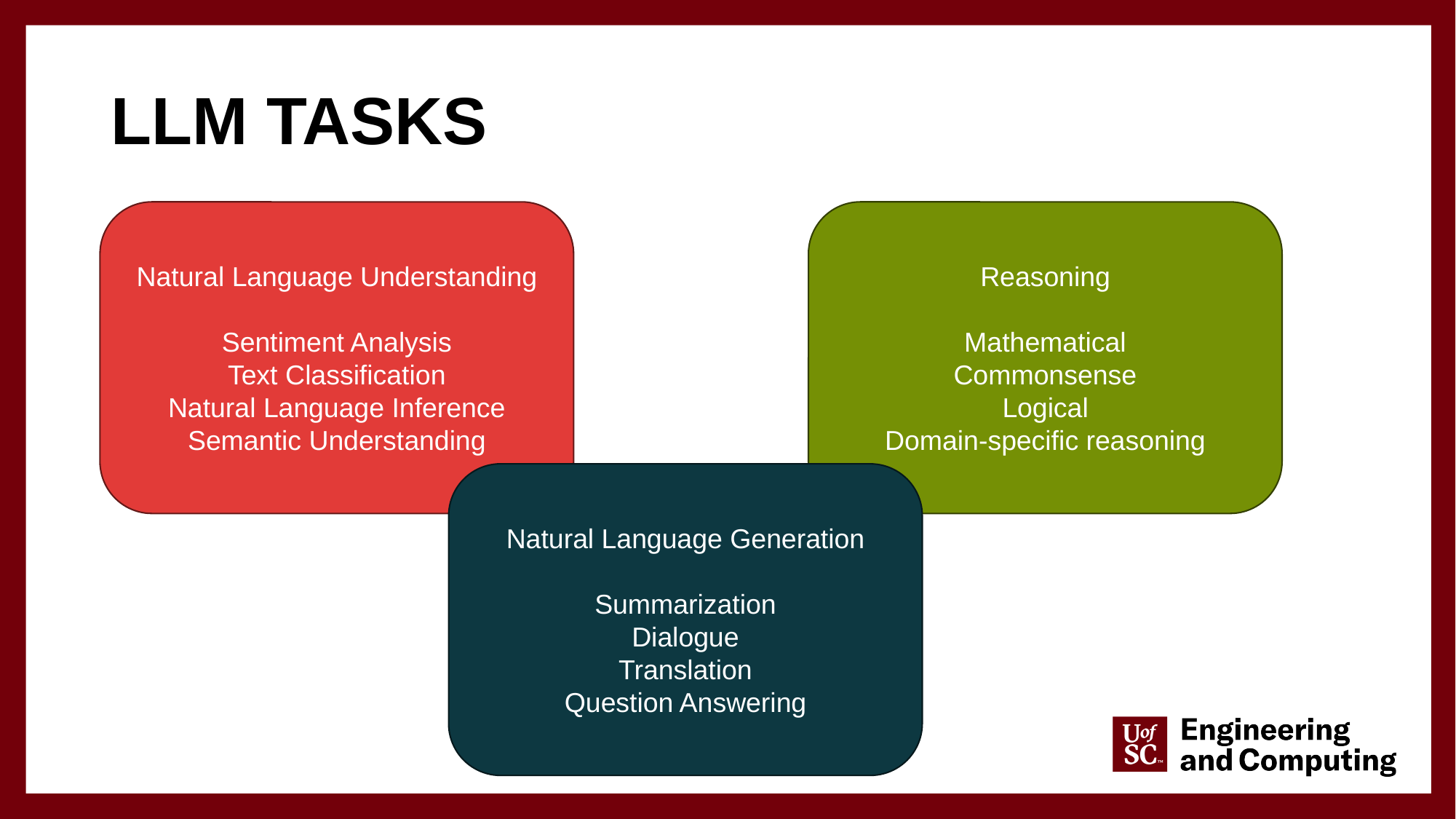

# LLM Tasks
Natural Language Understanding

Sentiment Analysis
Text Classification
Natural Language Inference
Semantic Understanding
Reasoning

Mathematical
Commonsense
Logical
Domain-specific reasoning
Natural Language Generation

Summarization
Dialogue
Translation
Question Answering